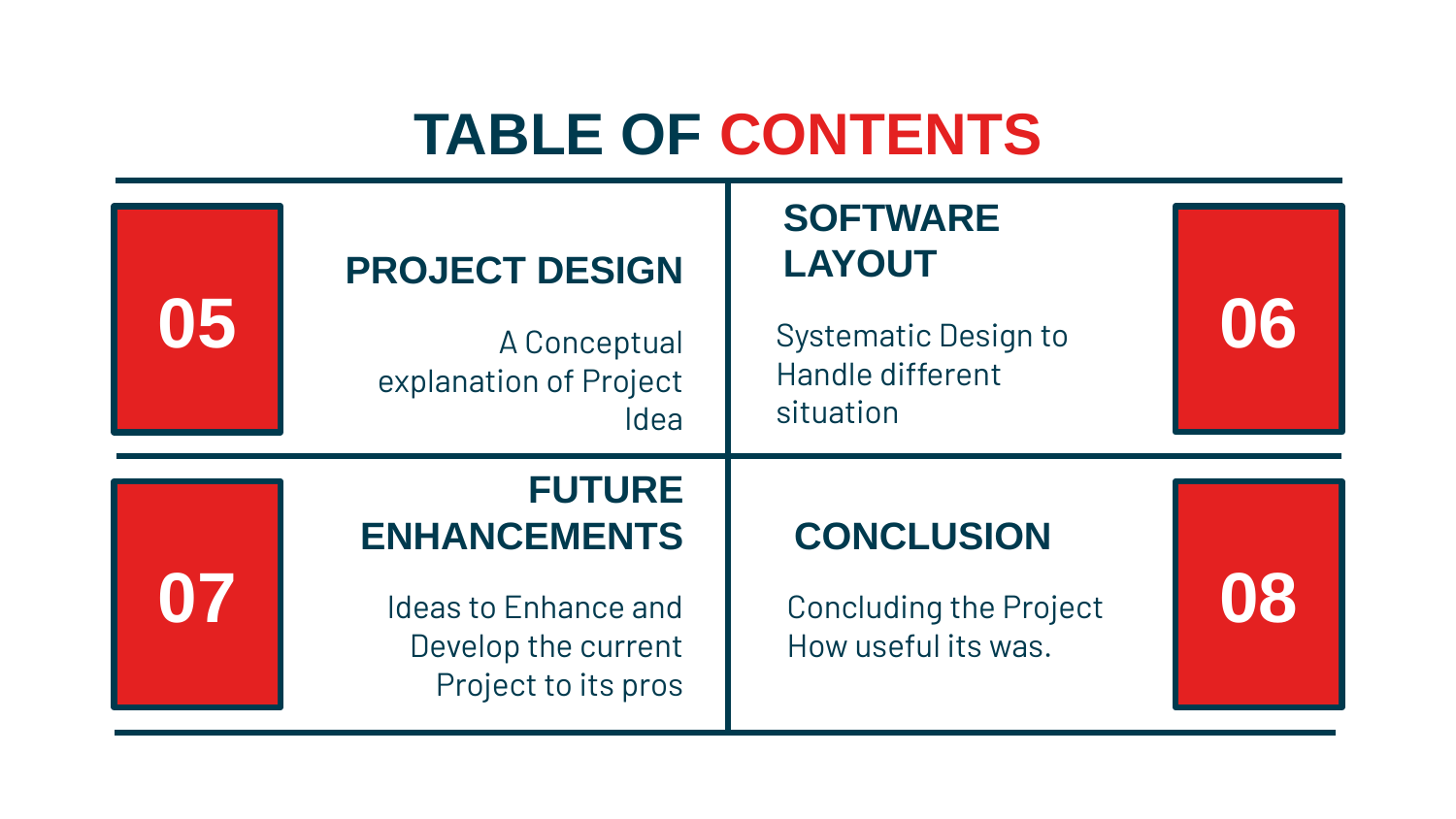

# TABLE OF CONTENTS
06
05
SOFTWARE LAYOUT
PROJECT DESIGN
Systematic Design to
Handle different situation
A Conceptual explanation of Project Idea
07
08
FUTURE ENHANCEMENTS
CONCLUSION
Ideas to Enhance and Develop the current Project to its pros
Concluding the Project How useful its was.